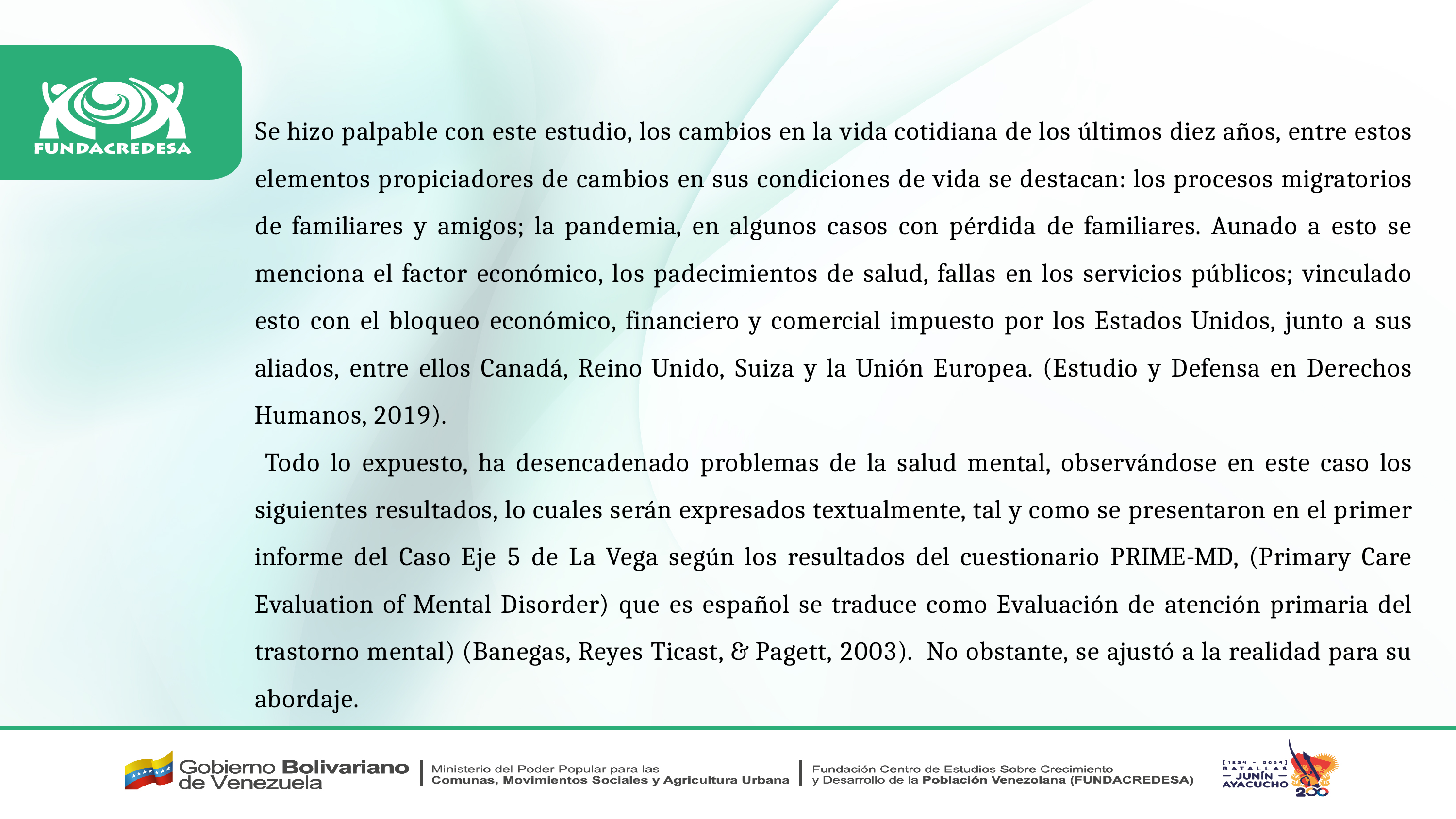

Se hizo palpable con este estudio, los cambios en la vida cotidiana de los últimos diez años, entre estos elementos propiciadores de cambios en sus condiciones de vida se destacan: los procesos migratorios de familiares y amigos; la pandemia, en algunos casos con pérdida de familiares. Aunado a esto se menciona el factor económico, los padecimientos de salud, fallas en los servicios públicos; vinculado esto con el bloqueo económico, financiero y comercial impuesto por los Estados Unidos, junto a sus aliados, entre ellos Canadá, Reino Unido, Suiza y la Unión Europea. (Estudio y Defensa en Derechos Humanos, 2019).
 Todo lo expuesto, ha desencadenado problemas de la salud mental, observándose en este caso los siguientes resultados, lo cuales serán expresados textualmente, tal y como se presentaron en el primer informe del Caso Eje 5 de La Vega según los resultados del cuestionario PRIME-MD, (Primary Care Evaluation of Mental Disorder) que es español se traduce como Evaluación de atención primaria del trastorno mental) (Banegas, Reyes Ticast, & Pagett, 2003).  No obstante, se ajustó a la realidad para su abordaje.